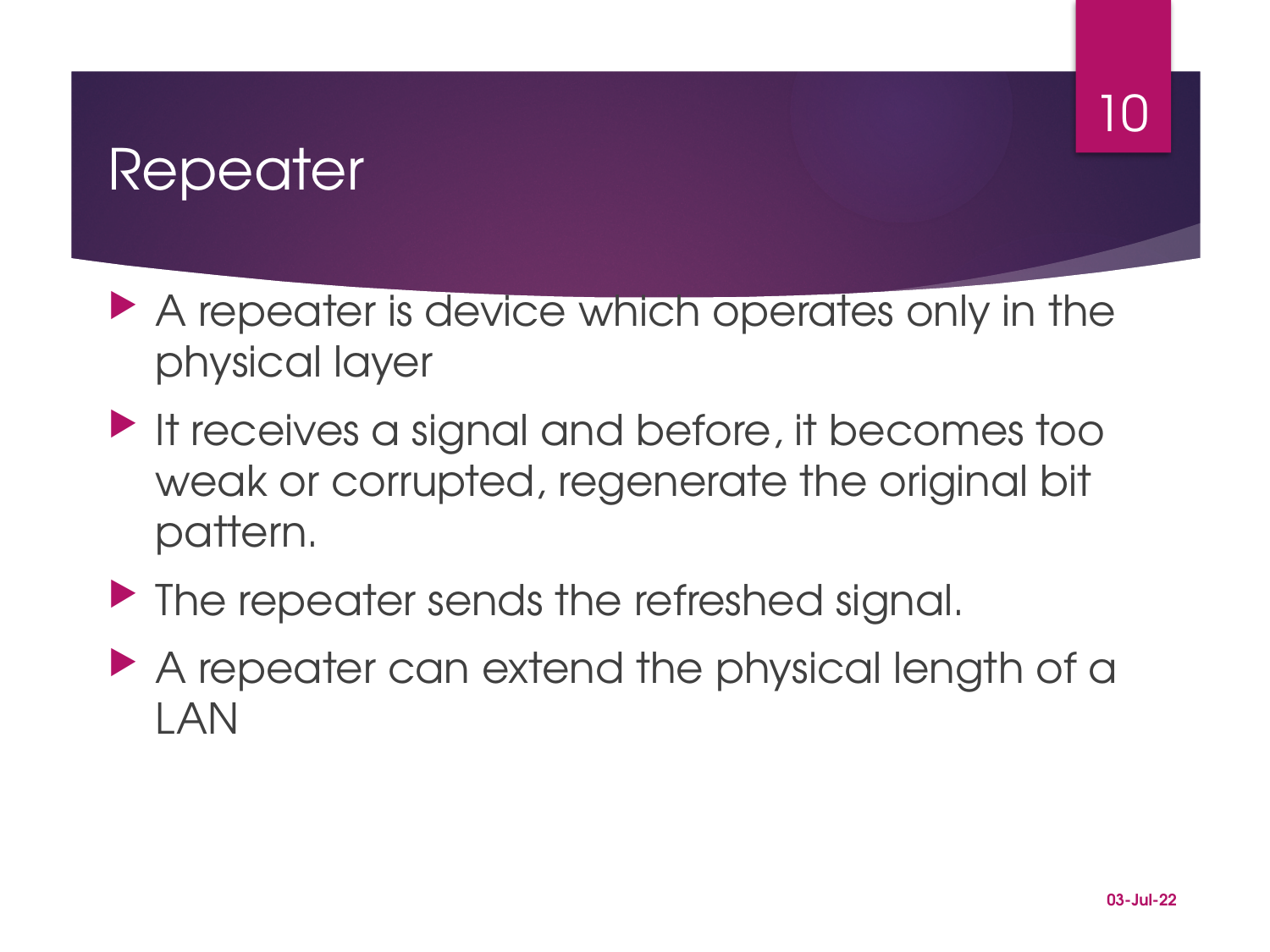

10
# Repeater
A repeater is device which operates only in the physical layer
It receives a signal and before, it becomes too weak or corrupted, regenerate the original bit pattern.
The repeater sends the refreshed signal.
A repeater can extend the physical length of a LAN
03-Jul-22